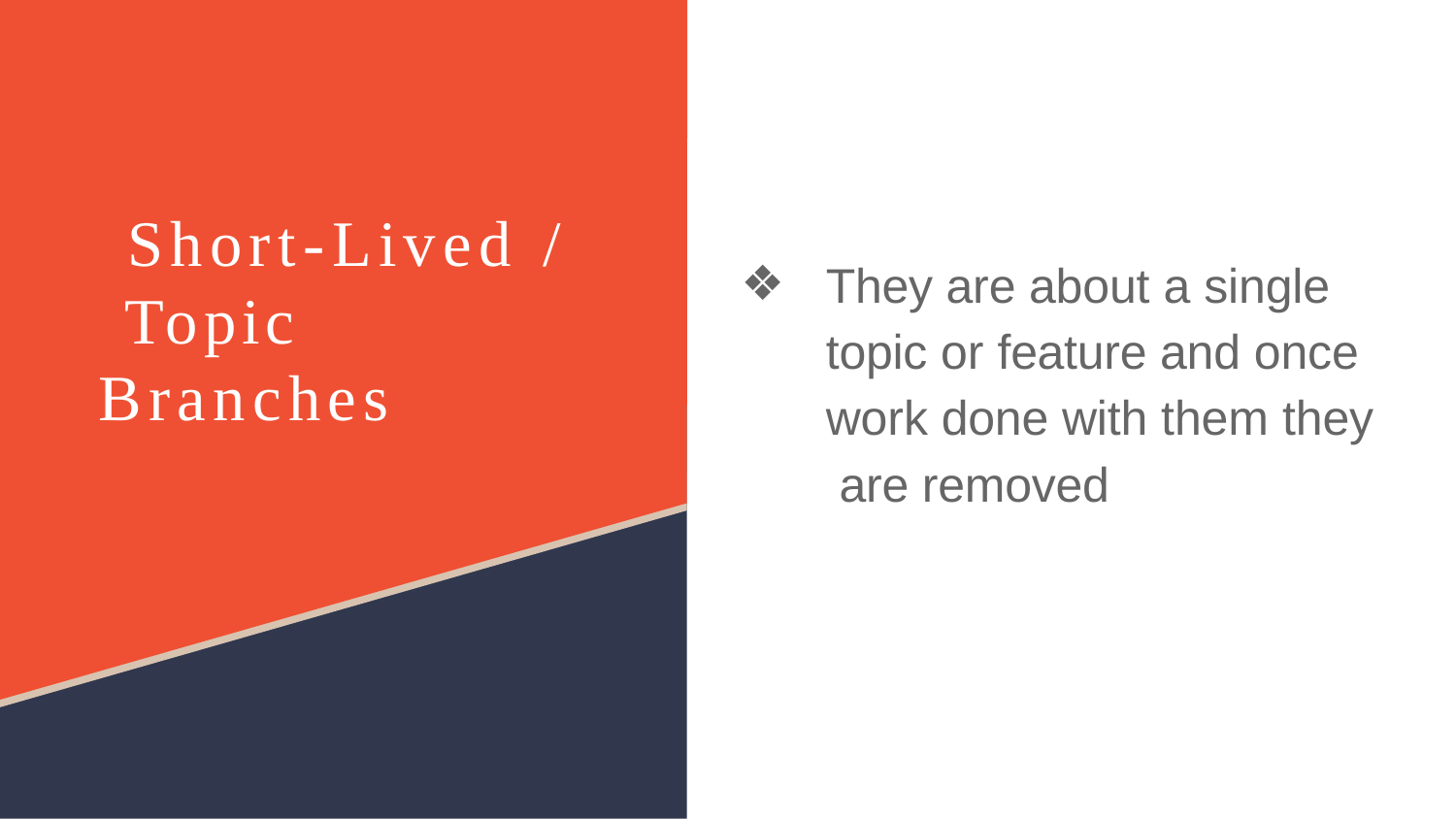

# Short-Lived /  Topic Branches
They are about a single  topic or feature and once  work done with them they  are removed